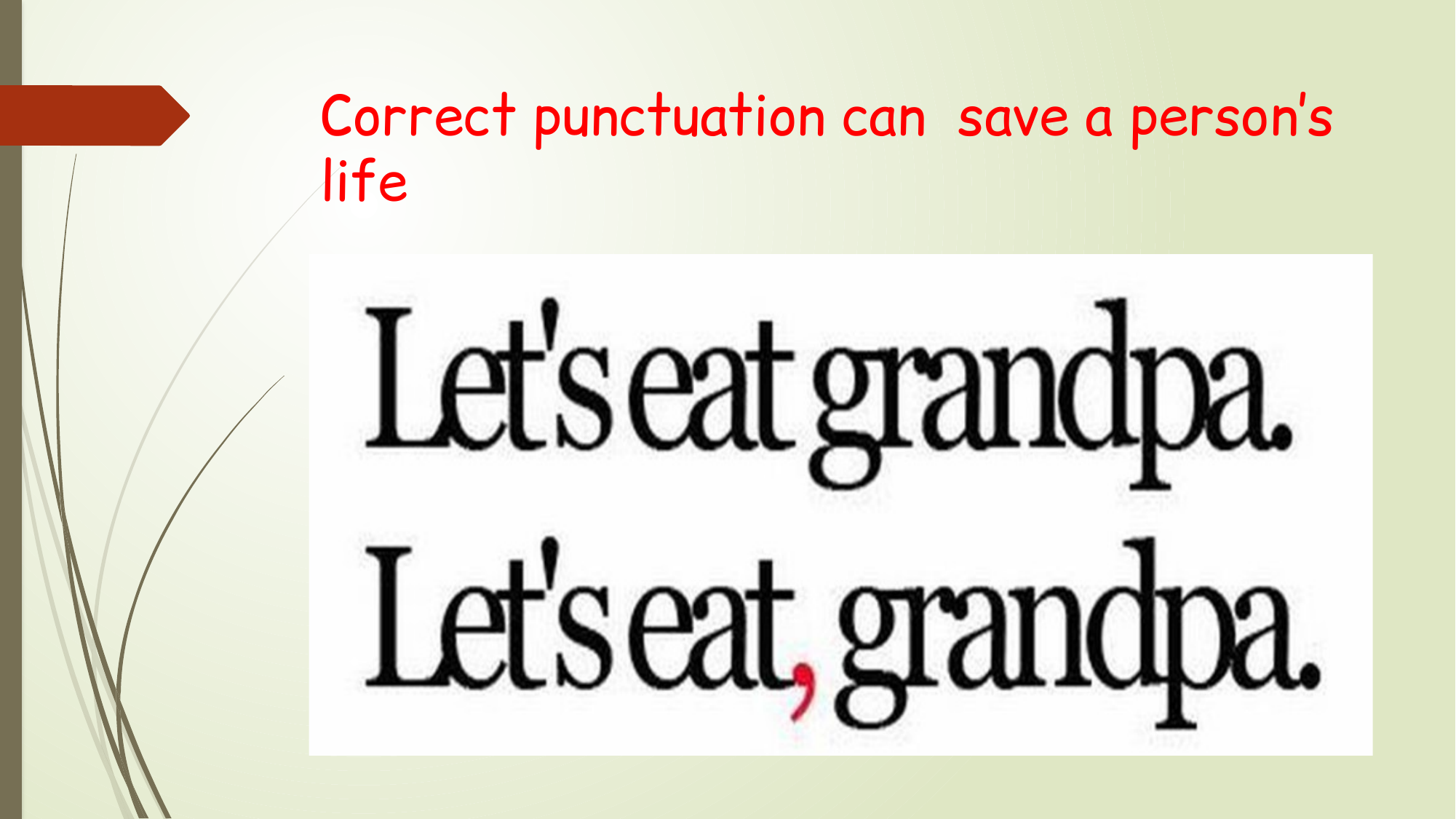

# Correct punctuation can  save a person’s life